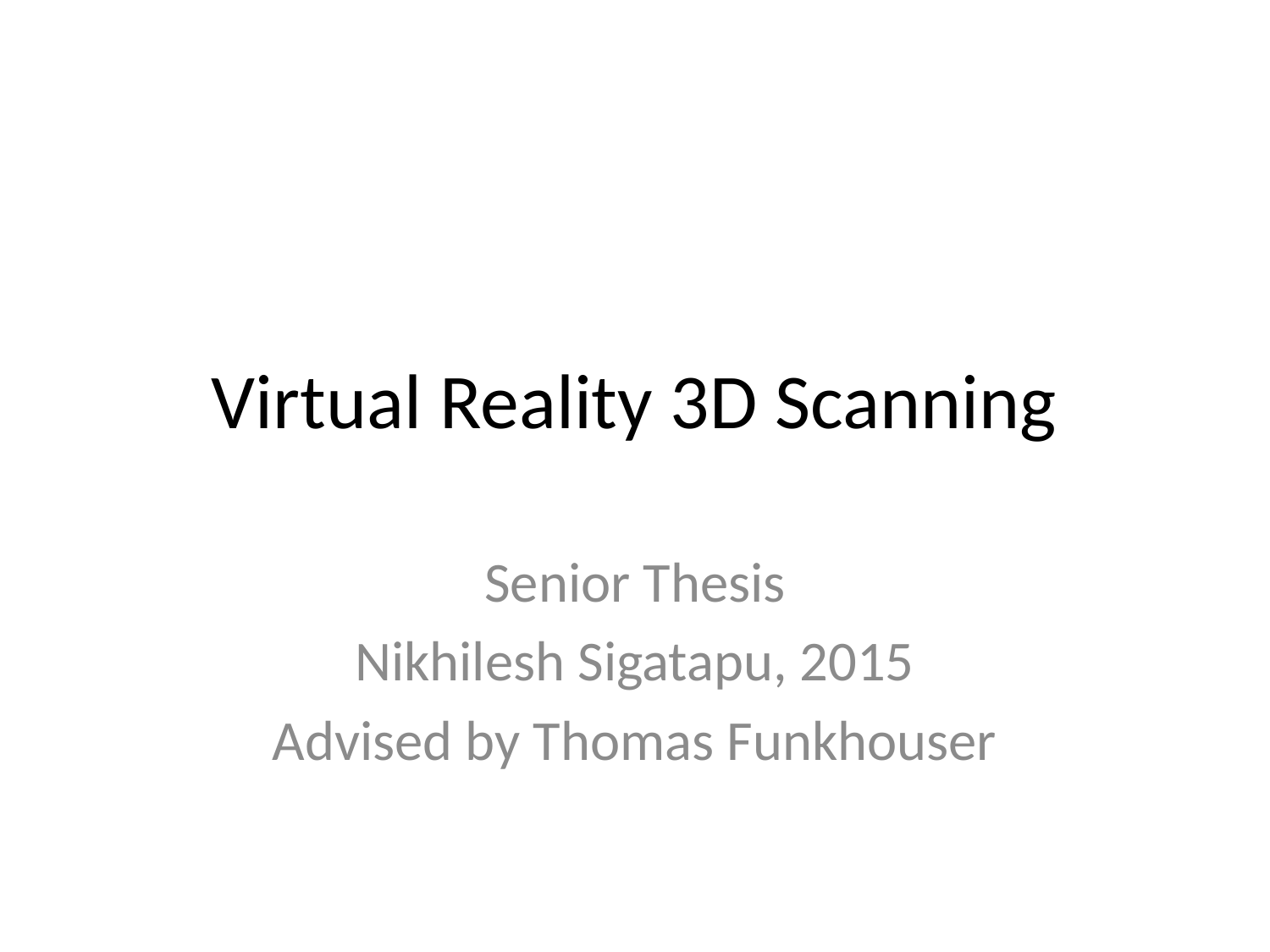

# Virtual Reality 3D Scanning
Senior Thesis
Nikhilesh Sigatapu, 2015
Advised by Thomas Funkhouser